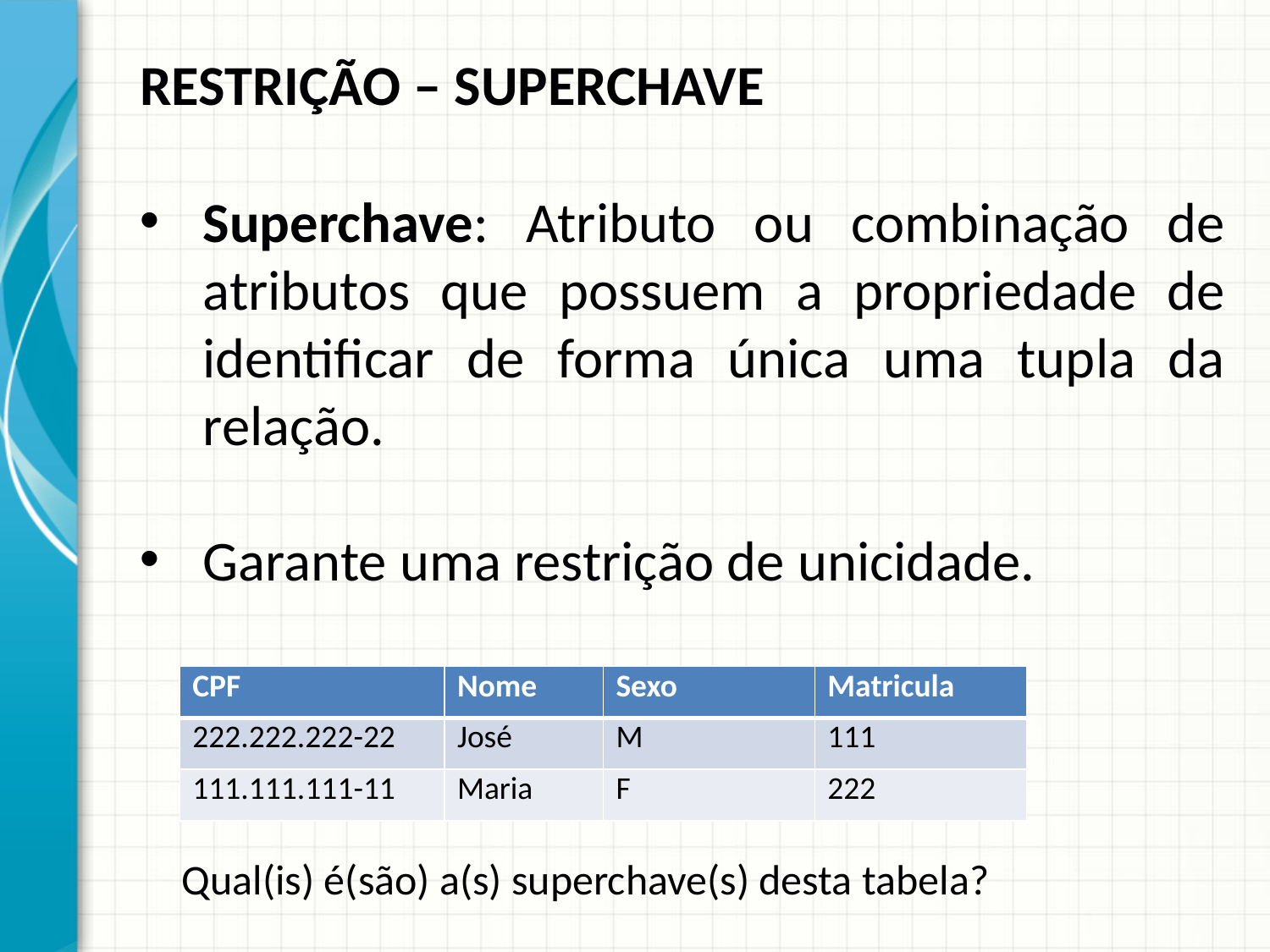

RESTRIÇÃO – SUPERCHAVE

Superchave: Atributo ou combinação de atributos que possuem a propriedade de identificar de forma única uma tupla da relação.

Garante uma restrição de unicidade.
| CPF | Nome | Sexo | Matricula |
| --- | --- | --- | --- |
| 222.222.222-22 | José | M | 111 |
| 111.111.111-11 | Maria | F | 222 |
Qual(is) é(são) a(s) superchave(s) desta tabela?